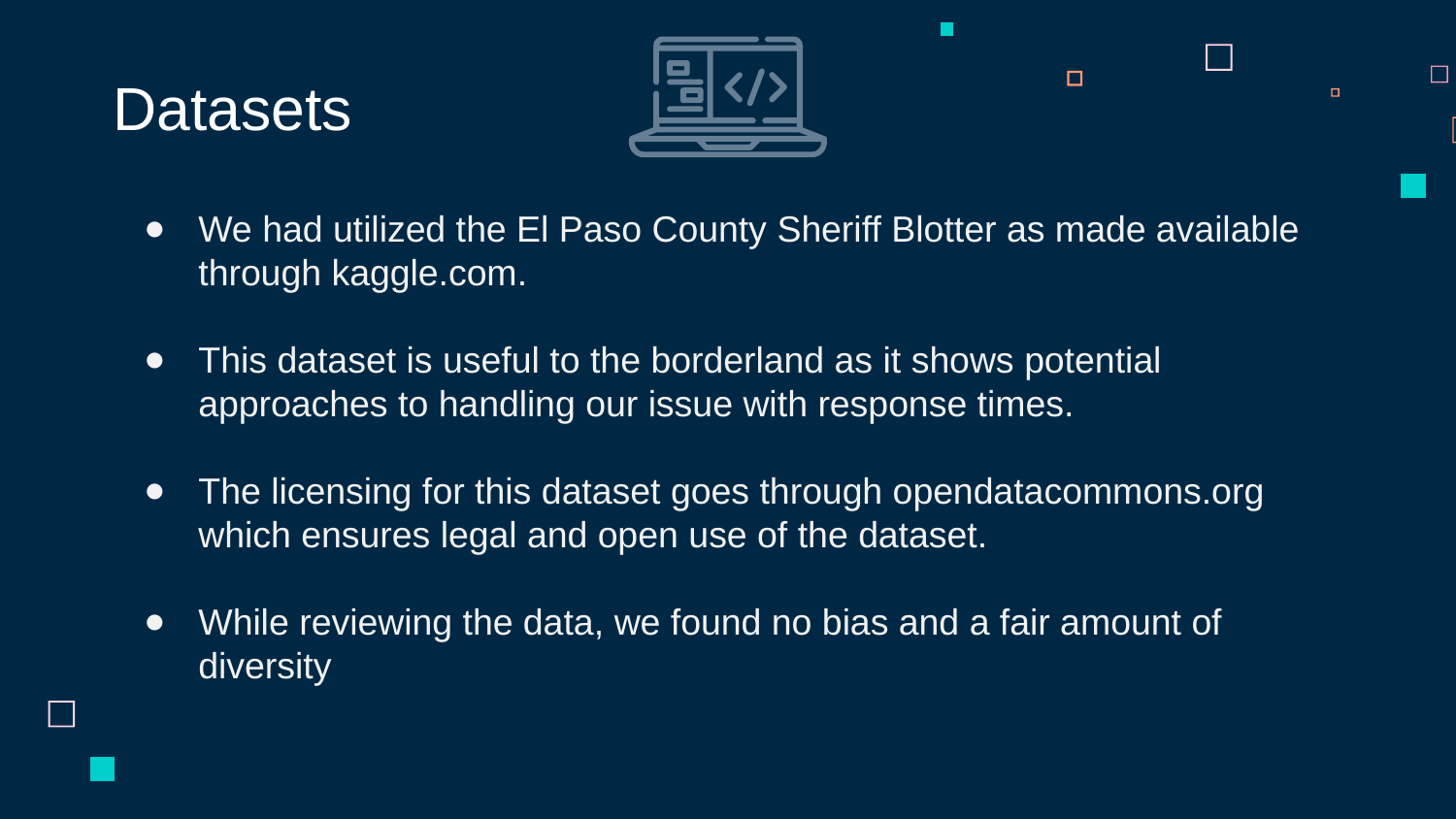

# Datasets
We had utilized the El Paso County Sheriff Blotter as made available through kaggle.com.

This dataset is useful to the borderland as it shows potential approaches to handling our issue with response times.

The licensing for this dataset goes through opendatacommons.org which ensures legal and open use of the dataset.

While reviewing the data, we found no bias and a fair amount of diversity